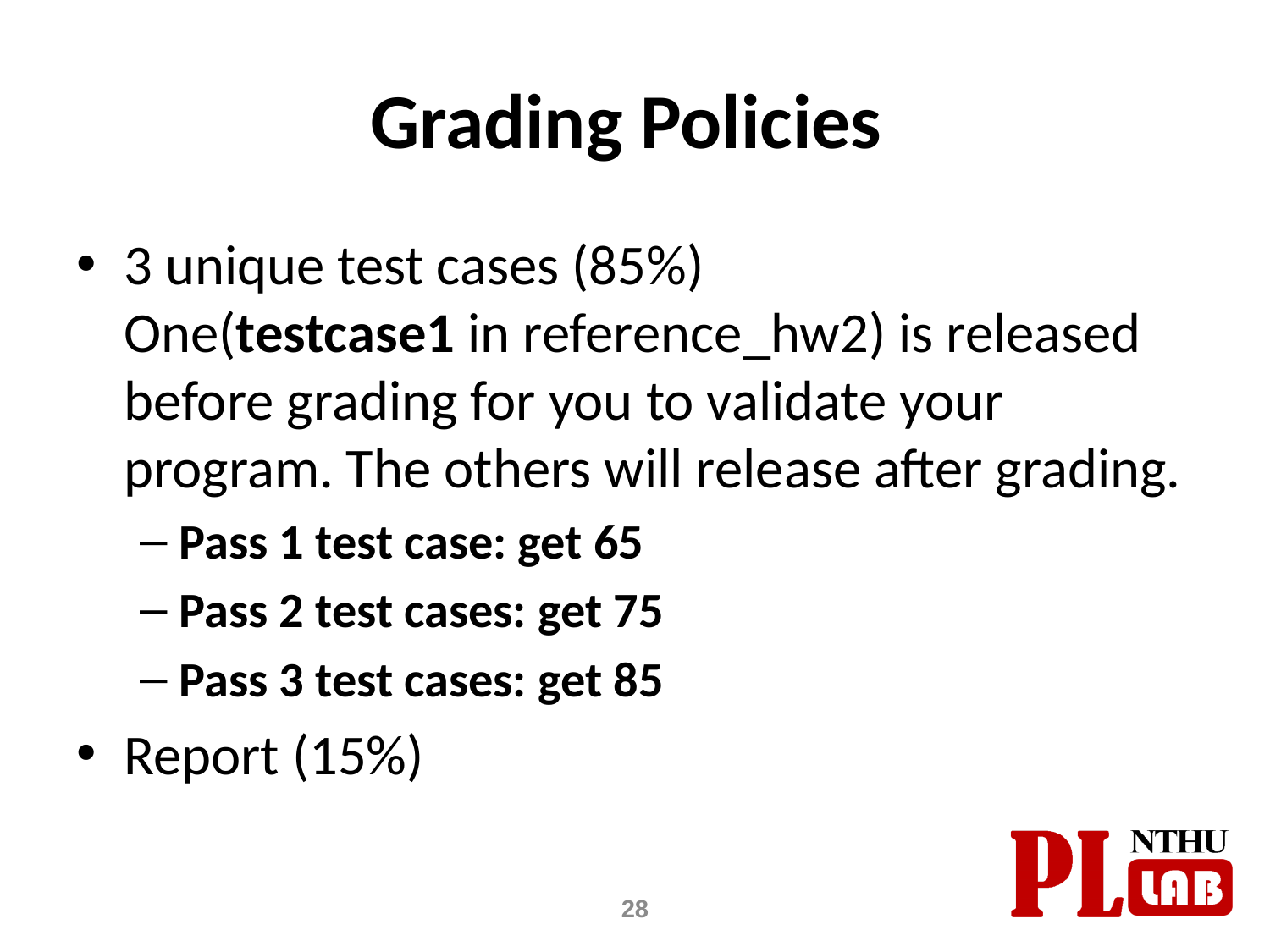

# Grading Policies
3 unique test cases (85%)
One(testcase1 in reference_hw2) is released before grading for you to validate your program. The others will release after grading.
Pass 1 test case: get 65
Pass 2 test cases: get 75
Pass 3 test cases: get 85
Report (15%)
28